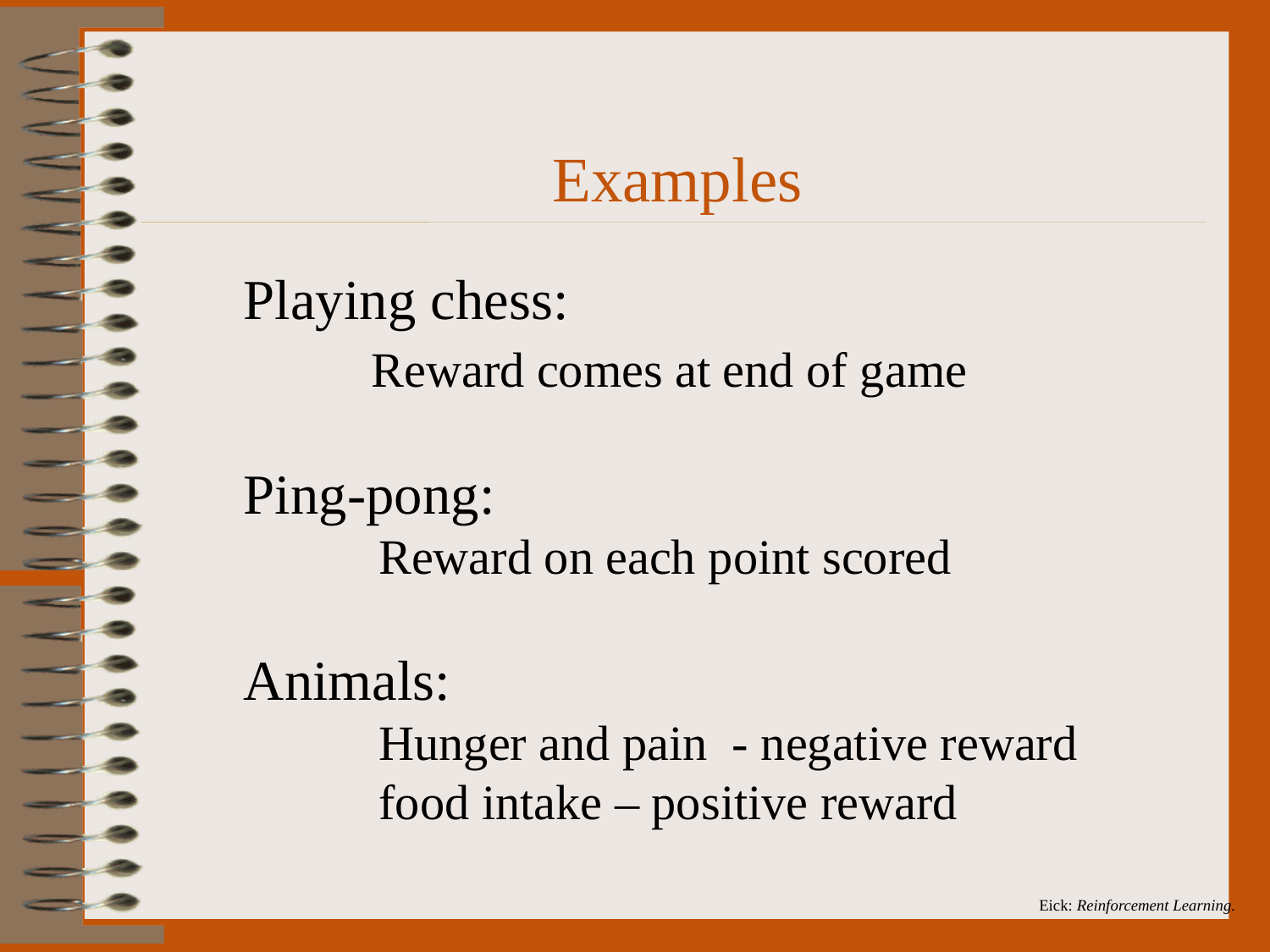

# Examples
Playing chess:
         Reward comes at end of game

Ping-pong:
           Reward on each point scored

Animals:
           Hunger and pain  - negative reward
           food intake – positive reward